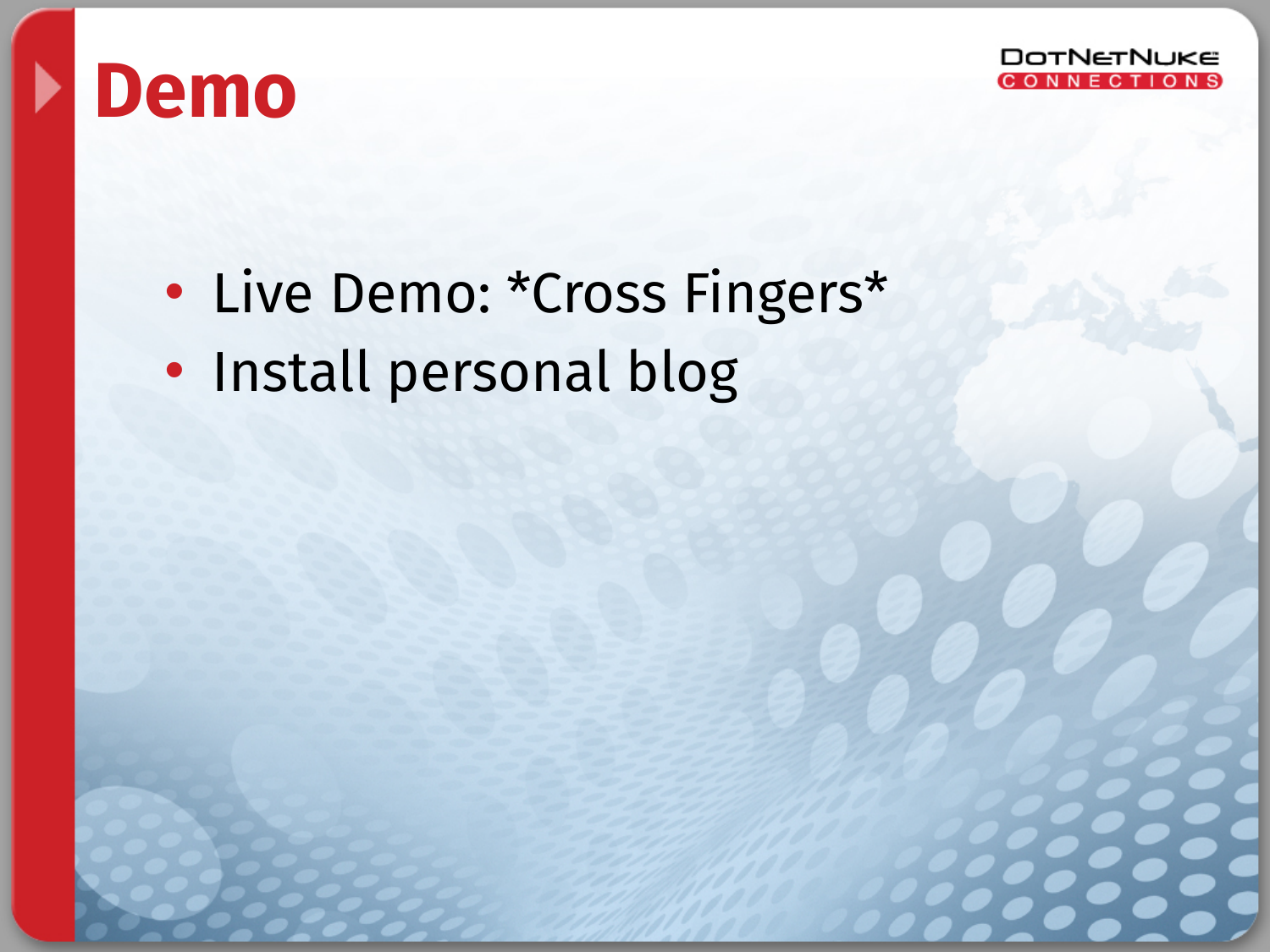

# Demo
Live Demo: *Cross Fingers*
Install personal blog